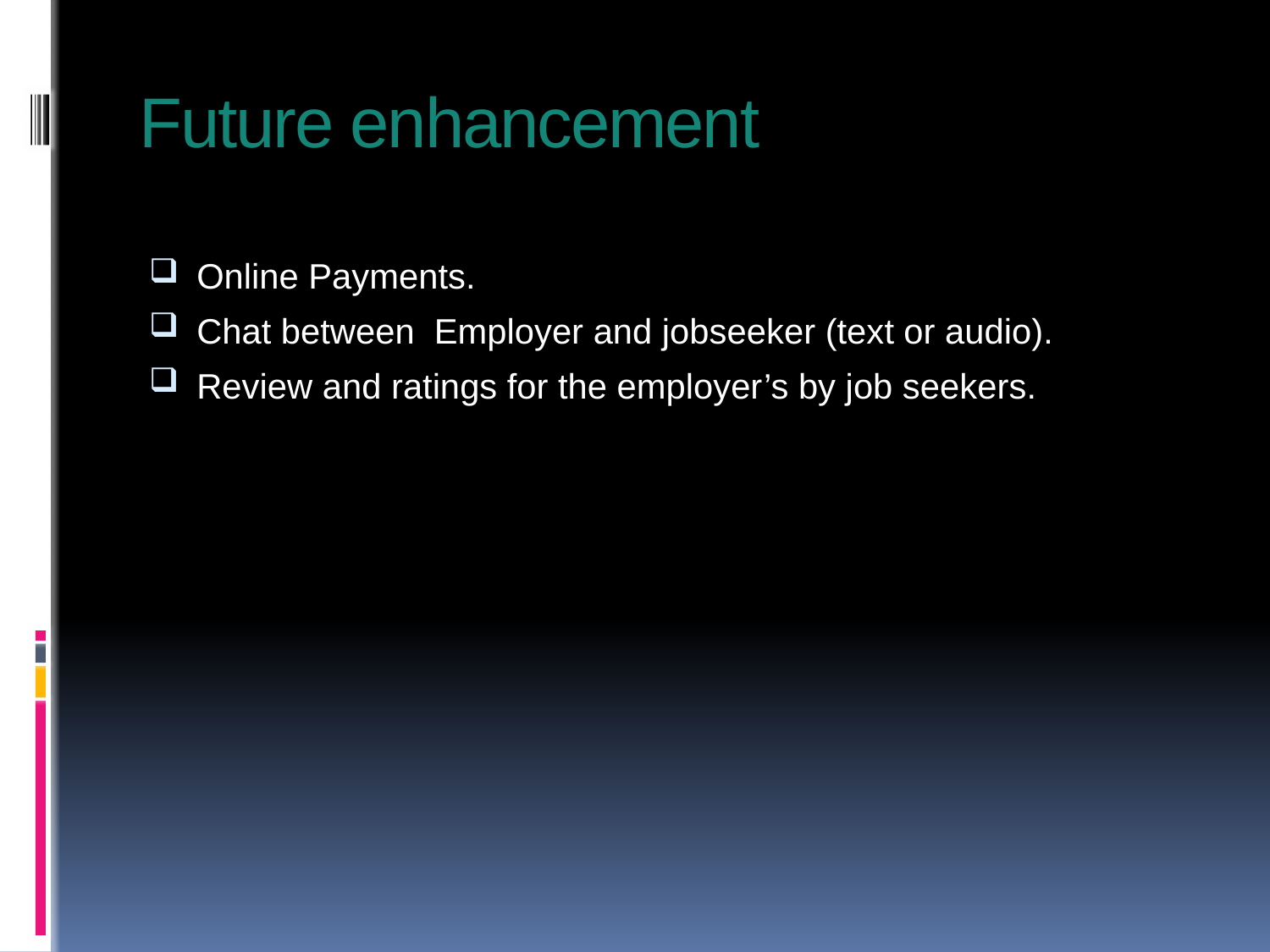

# Future enhancement
Online Payments.
Chat between  Employer and jobseeker (text or audio).
Review and ratings for the employer’s by job seekers.